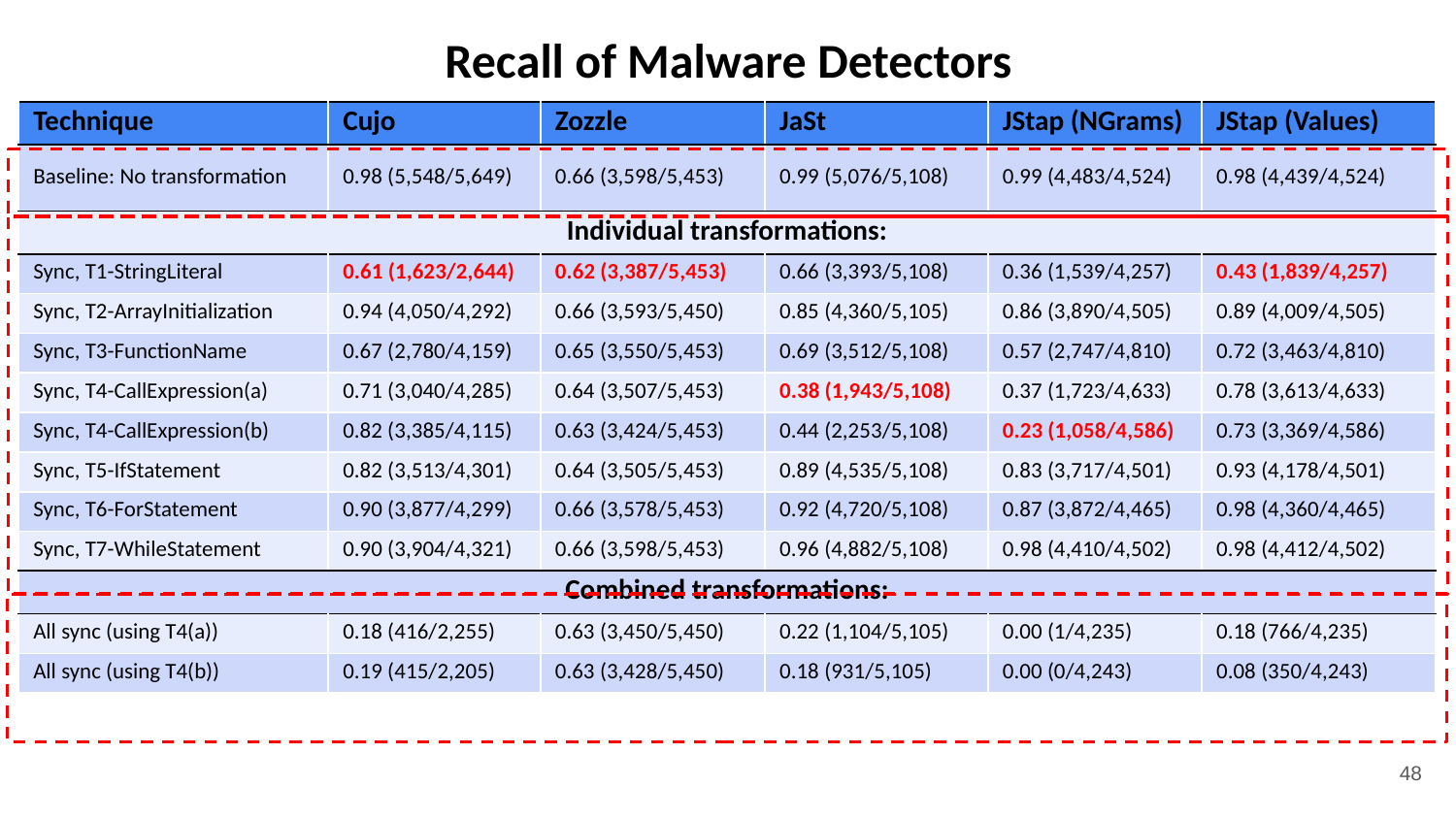

# Recall of Malware Detectors
| Technique | Cujo | Zozzle | JaSt | JStap (NGrams) | JStap (Values) |
| --- | --- | --- | --- | --- | --- |
| Baseline: No transformation | 0.98 (5,548/5,649) | 0.66 (3,598/5,453) | 0.99 (5,076/5,108) | 0.99 (4,483/4,524) | 0.98 (4,439/4,524) |
| Individual transformations: |  |  |  |  |  |
| Sync, T1-StringLiteral | 0.61 (1,623/2,644) | 0.62 (3,387/5,453) | 0.66 (3,393/5,108) | 0.36 (1,539/4,257) | 0.43 (1,839/4,257) |
| Sync, T2-ArrayInitialization | 0.94 (4,050/4,292) | 0.66 (3,593/5,450) | 0.85 (4,360/5,105) | 0.86 (3,890/4,505) | 0.89 (4,009/4,505) |
| Sync, T3-FunctionName | 0.67 (2,780/4,159) | 0.65 (3,550/5,453) | 0.69 (3,512/5,108) | 0.57 (2,747/4,810) | 0.72 (3,463/4,810) |
| Sync, T4-CallExpression(a) | 0.71 (3,040/4,285) | 0.64 (3,507/5,453) | 0.38 (1,943/5,108) | 0.37 (1,723/4,633) | 0.78 (3,613/4,633) |
| Sync, T4-CallExpression(b) | 0.82 (3,385/4,115) | 0.63 (3,424/5,453) | 0.44 (2,253/5,108) | 0.23 (1,058/4,586) | 0.73 (3,369/4,586) |
| Sync, T5-IfStatement | 0.82 (3,513/4,301) | 0.64 (3,505/5,453) | 0.89 (4,535/5,108) | 0.83 (3,717/4,501) | 0.93 (4,178/4,501) |
| Sync, T6-ForStatement | 0.90 (3,877/4,299) | 0.66 (3,578/5,453) | 0.92 (4,720/5,108) | 0.87 (3,872/4,465) | 0.98 (4,360/4,465) |
| Sync, T7-WhileStatement | 0.90 (3,904/4,321) | 0.66 (3,598/5,453) | 0.96 (4,882/5,108) | 0.98 (4,410/4,502) | 0.98 (4,412/4,502) |
| Combined transformations: |  |  |  |  |  |
| All sync (using T4(a)) | 0.18 (416/2,255) | 0.63 (3,450/5,450) | 0.22 (1,104/5,105) | 0.00 (1/4,235) | 0.18 (766/4,235) |
| All sync (using T4(b)) | 0.19 (415/2,205) | 0.63 (3,428/5,450) | 0.18 (931/5,105) | 0.00 (0/4,243) | 0.08 (350/4,243) |

48